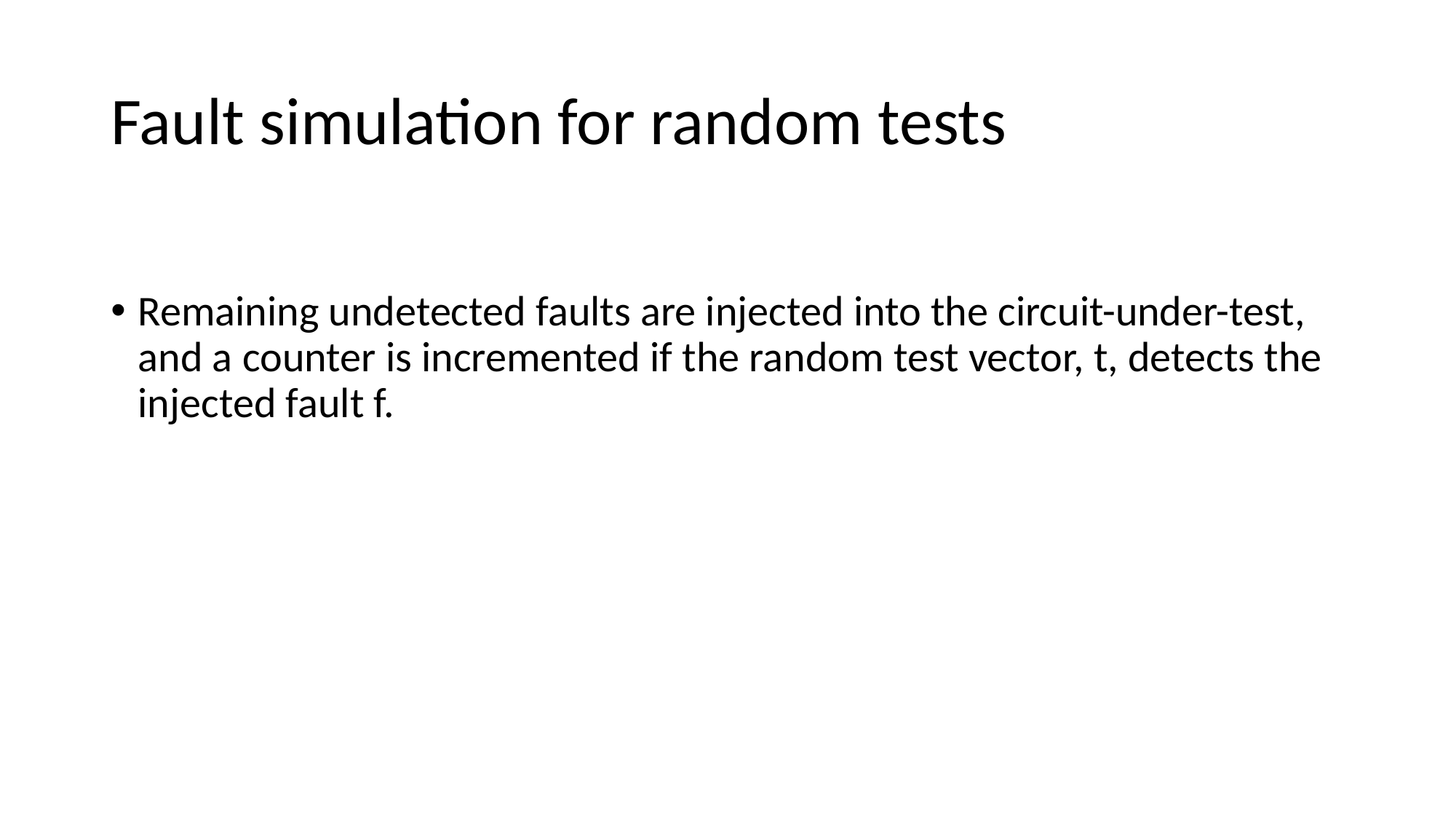

Fault simulation for random tests

Remaining undetected faults are injected into the circuit-under-test, and a counter is incremented if the random test vector, t, detects the injected fault f.